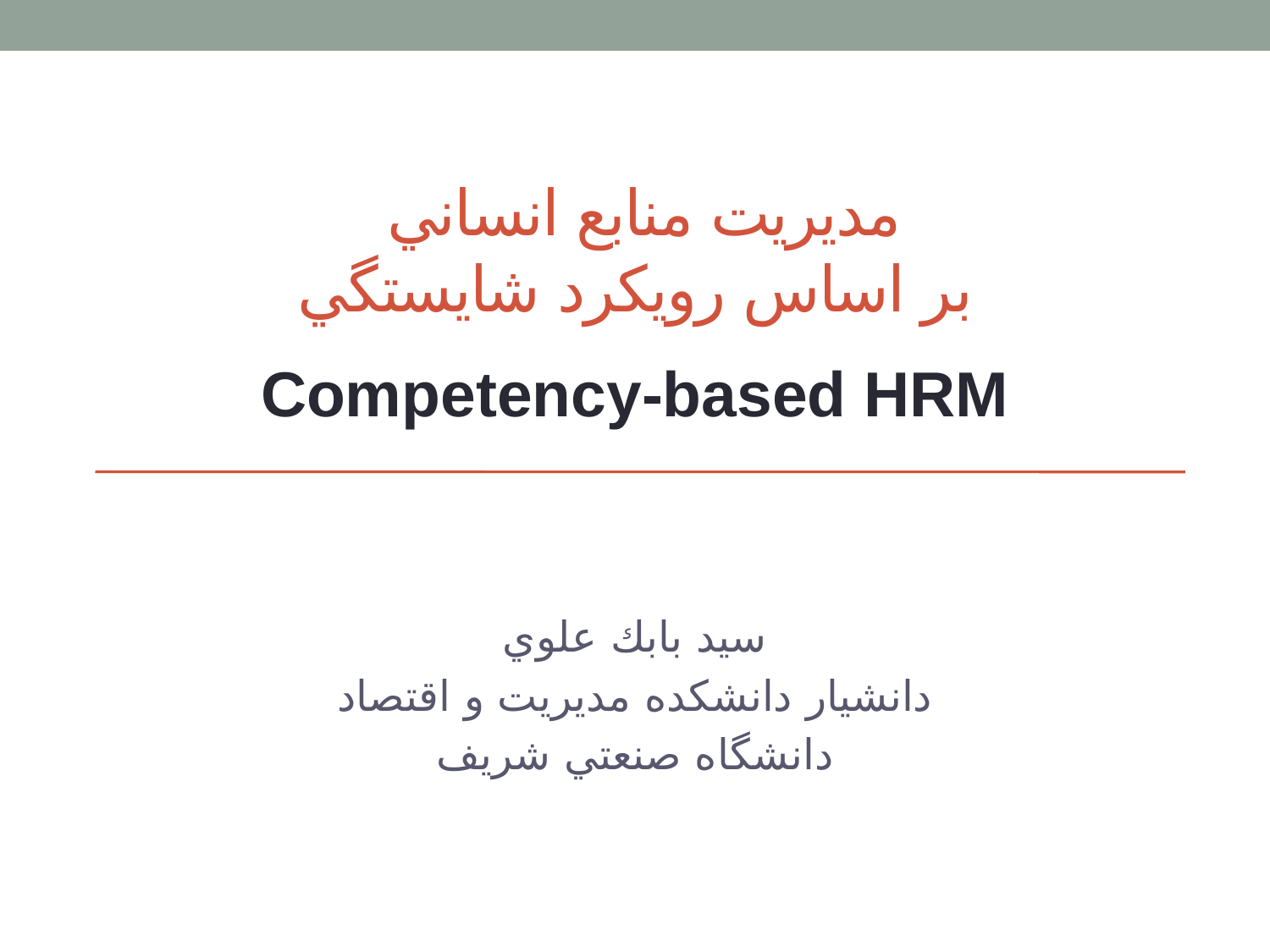

# مديريت منابع انساني بر اساس رويكرد شايستگي
Competency-based HRM
سيد بابك علوي
دانشيار دانشكده مديريت و اقتصاد
دانشگاه صنعتي شريف